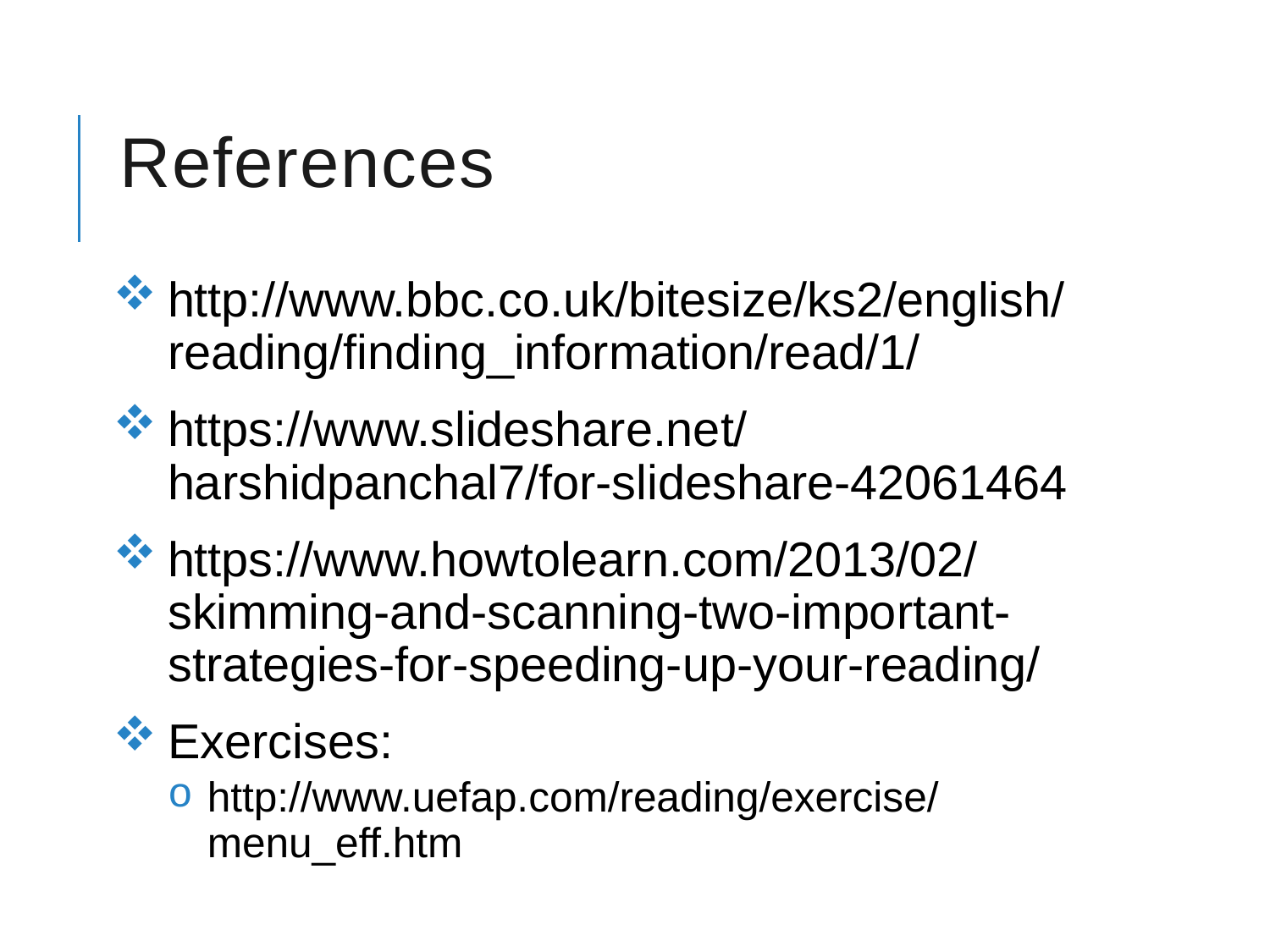

# References
http://www.bbc.co.uk/bitesize/ks2/english/reading/finding_information/read/1/
https://www.slideshare.net/harshidpanchal7/for-slideshare-42061464
https://www.howtolearn.com/2013/02/skimming-and-scanning-two-important-strategies-for-speeding-up-your-reading/
Exercises:
http://www.uefap.com/reading/exercise/menu_eff.htm